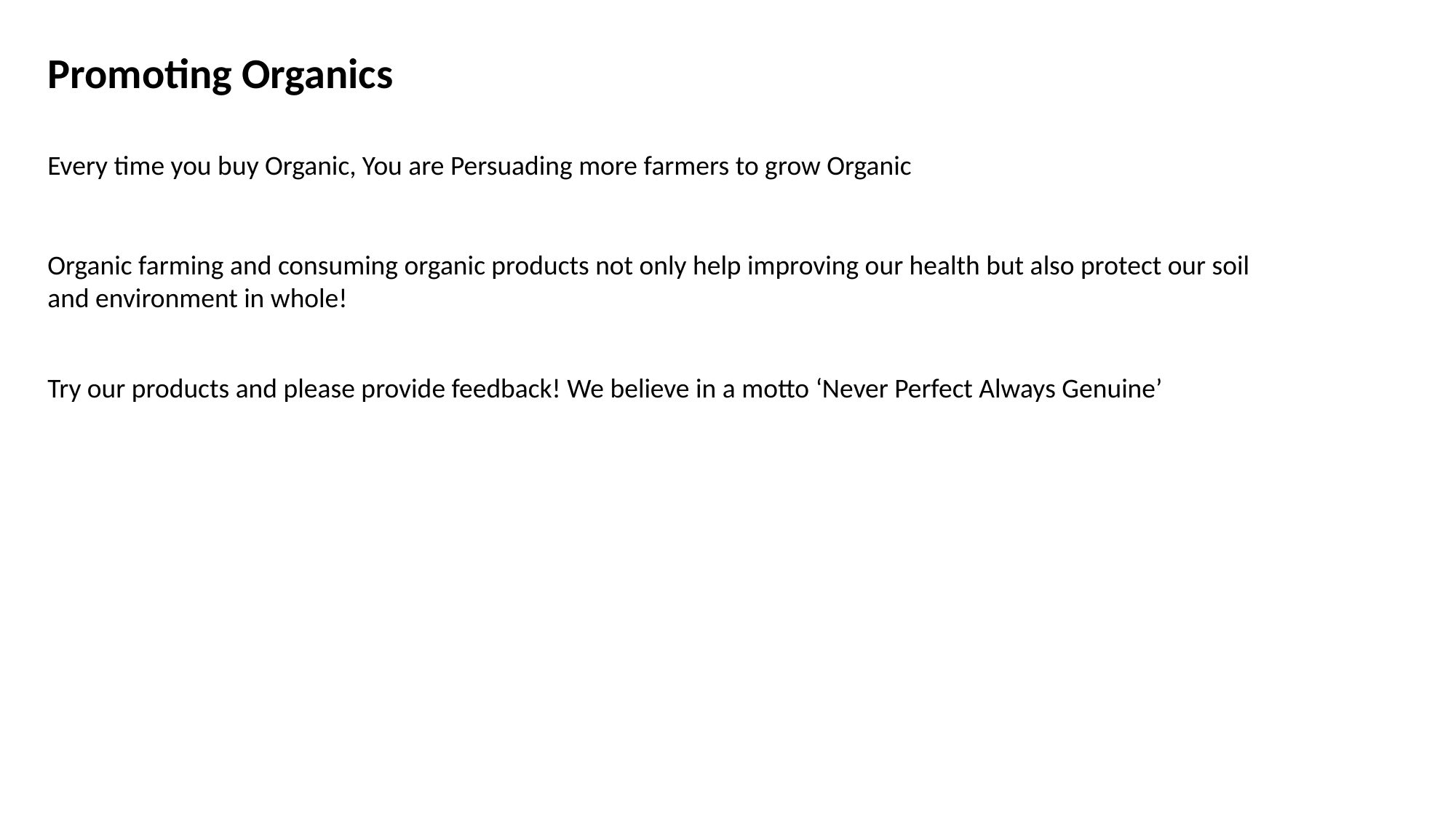

Promoting Organics
Every time you buy Organic, You are Persuading more farmers to grow Organic
Organic farming and consuming organic products not only help improving our health but also protect our soil and environment in whole!
Try our products and please provide feedback! We believe in a motto ‘Never Perfect Always Genuine’